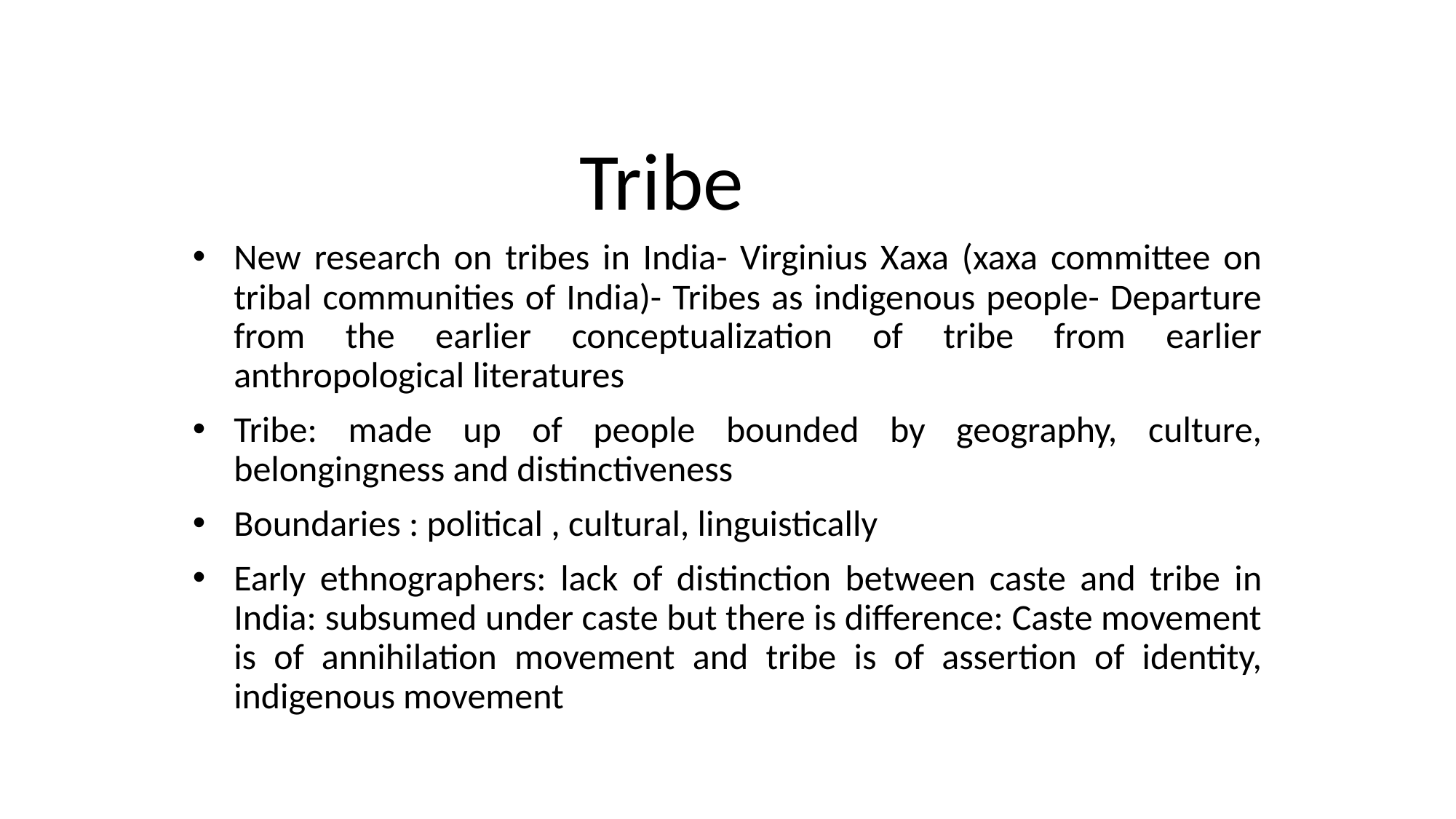

# Tribe
New research on tribes in India- Virginius Xaxa (xaxa committee on tribal communities of India)- Tribes as indigenous people- Departure from the earlier conceptualization of tribe from earlier anthropological literatures
Tribe: made up of people bounded by geography, culture, belongingness and distinctiveness
Boundaries : political , cultural, linguistically
Early ethnographers: lack of distinction between caste and tribe in India: subsumed under caste but there is difference: Caste movement is of annihilation movement and tribe is of assertion of identity, indigenous movement